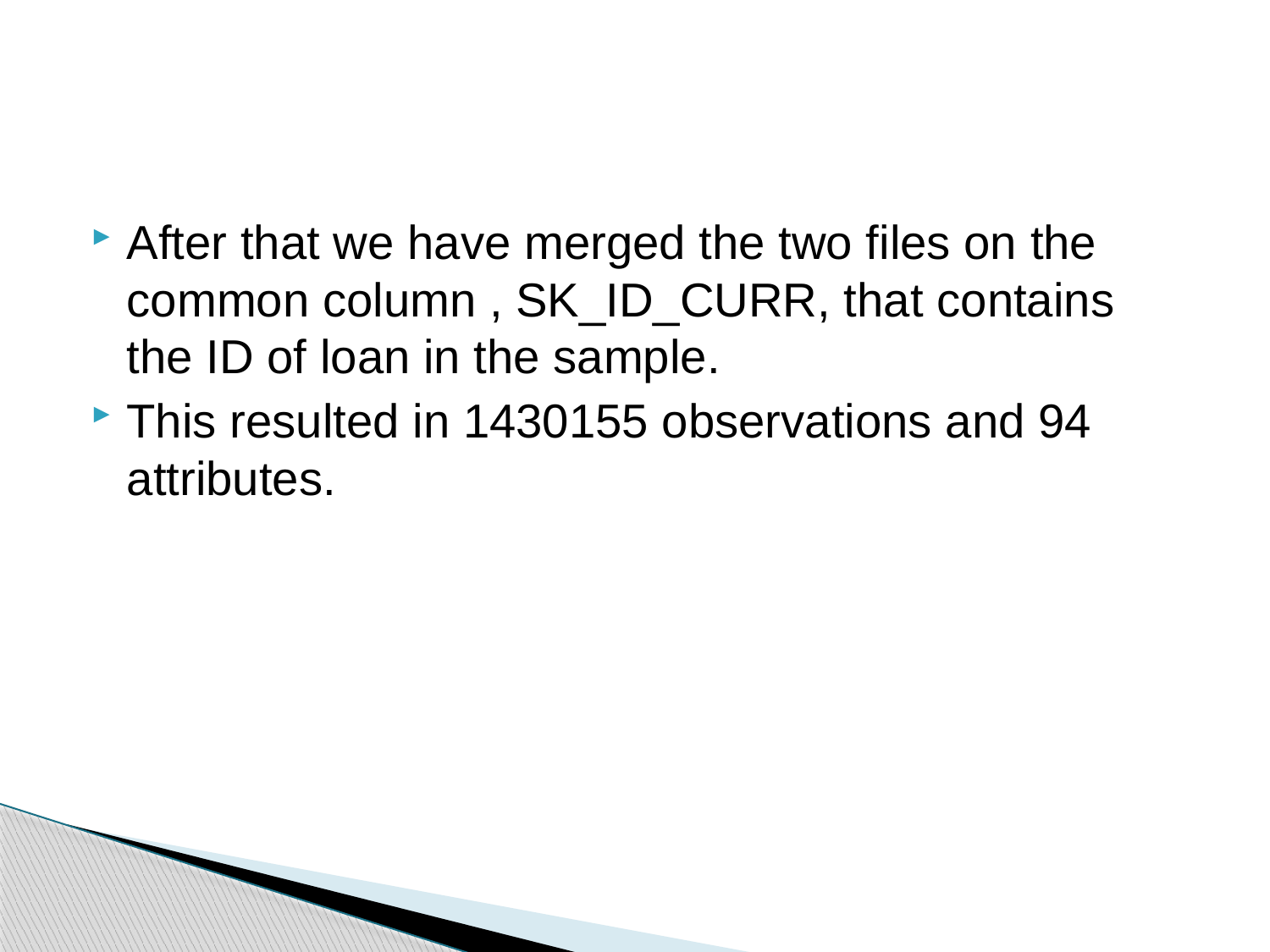

#
After that we have merged the two files on the common column , SK_ID_CURR, that contains the ID of loan in the sample.
This resulted in 1430155 observations and 94 attributes.